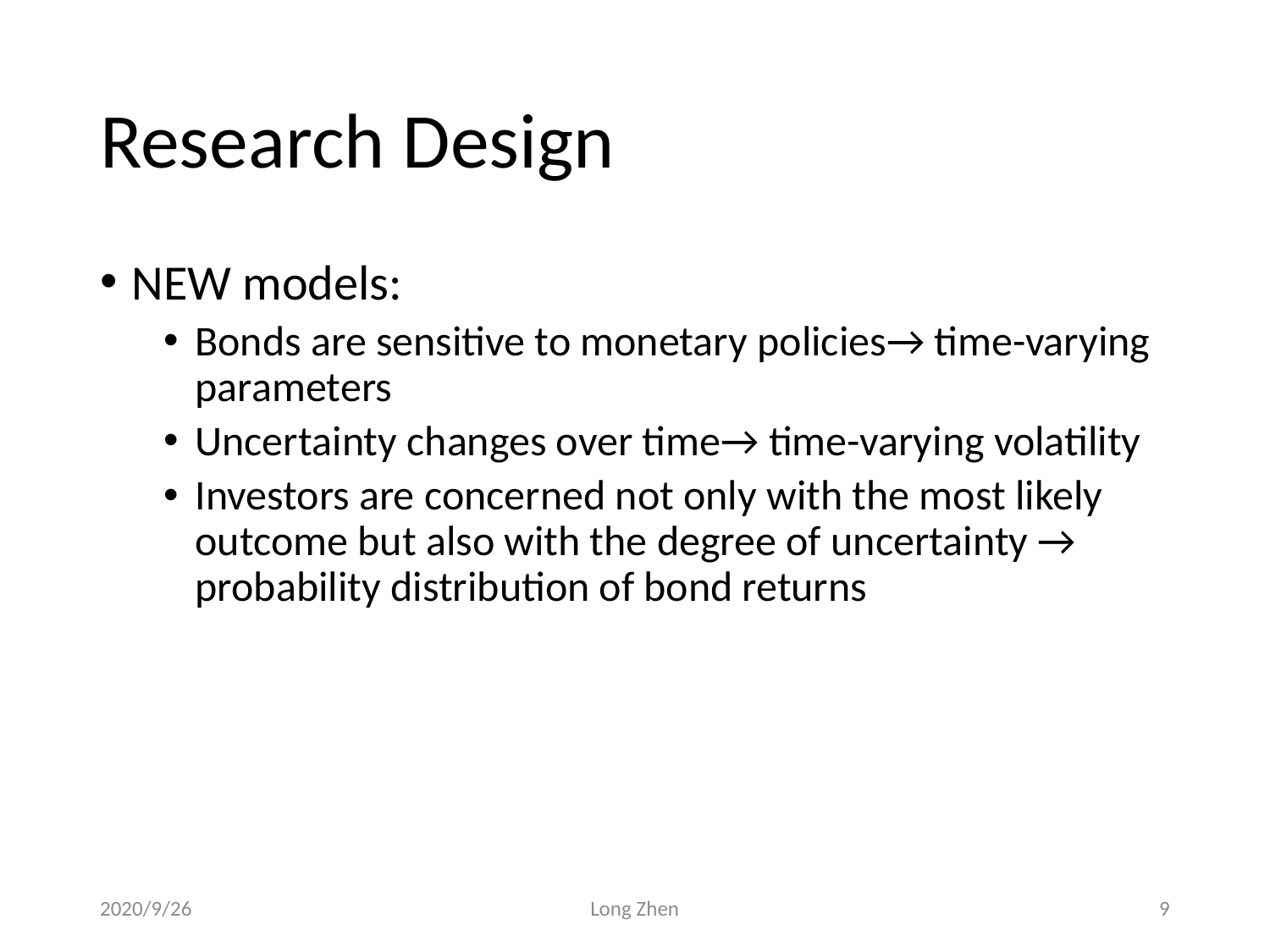

# Research Design
NEW models:
Bonds are sensitive to monetary policies→ time-varying parameters
Uncertainty changes over time→ time-varying volatility
Investors are concerned not only with the most likely outcome but also with the degree of uncertainty → probability distribution of bond returns
2020/9/26
Long Zhen
9